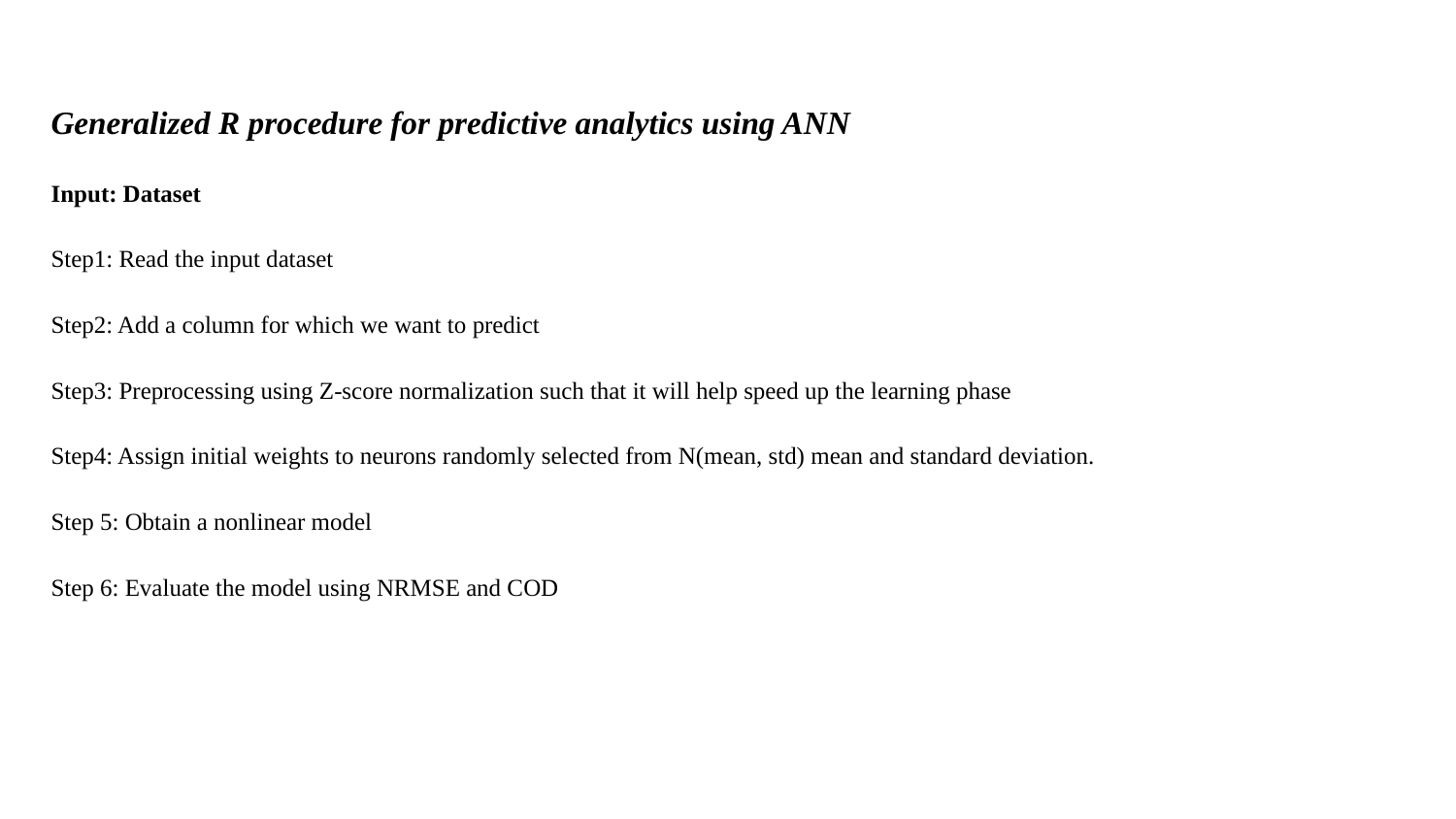

Generalized R procedure for predictive analytics using ANN
Input: Dataset
Step1: Read the input dataset
Step2: Add a column for which we want to predict
Step3: Preprocessing using Z-score normalization such that it will help speed up the learning phase
Step4: Assign initial weights to neurons randomly selected from N(mean, std) mean and standard deviation.
Step 5: Obtain a nonlinear model
Step 6: Evaluate the model using NRMSE and COD